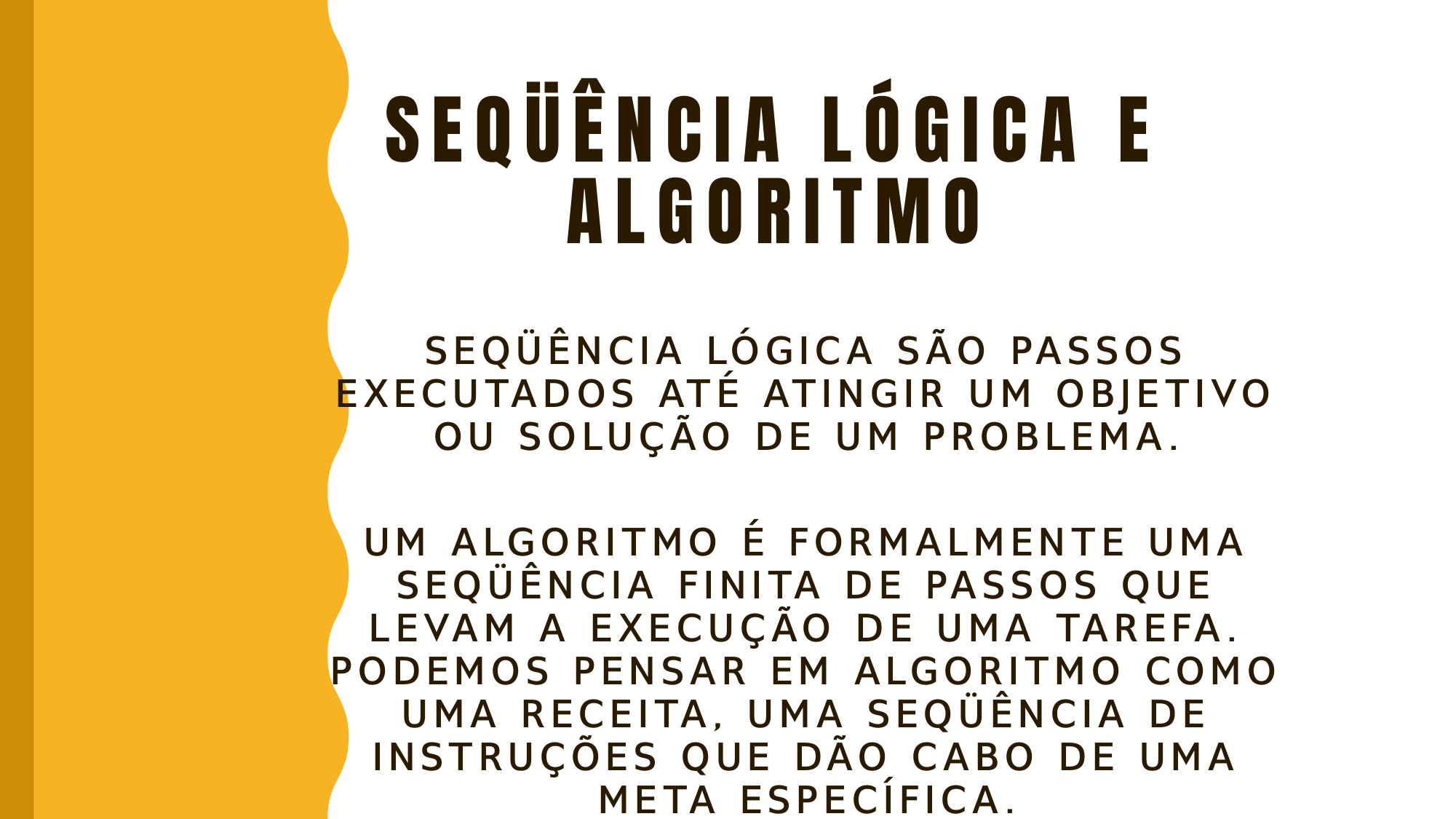

Seqüência Lógica e Algoritmo
Seqüência Lógica são passos executados até atingir um objetivo ou solução de um problema.

Um algoritmo é formalmente uma seqüência finita de passos que levam a execução de uma tarefa. Podemos pensar em algoritmo como uma receita, uma seqüência de instruções que dão cabo de uma meta específica.